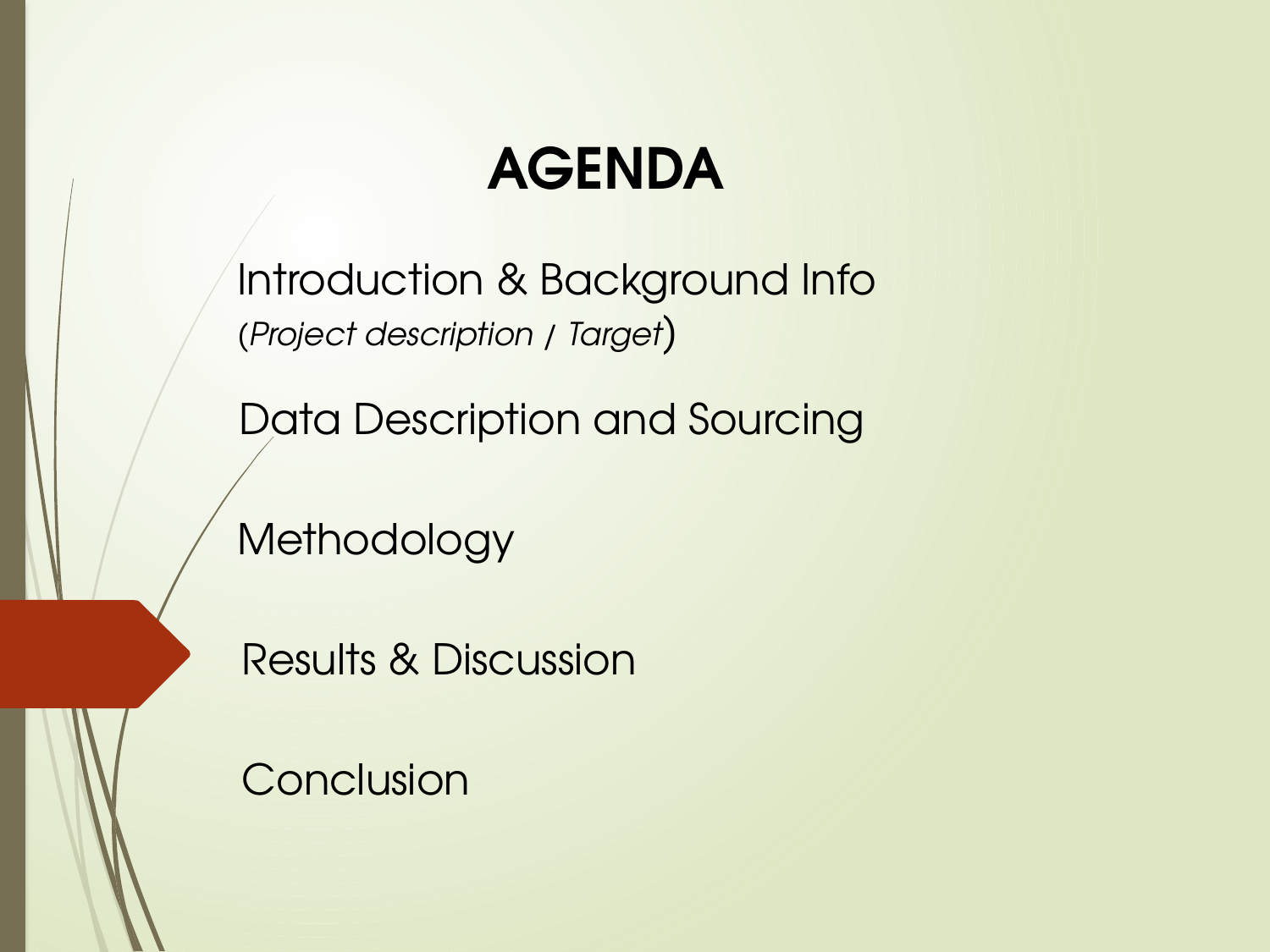

AGENDA
Introduction & Background Info
(Project description / Target)
Data Description and Sourcing
Methodology
Results & Discussion
Conclusion